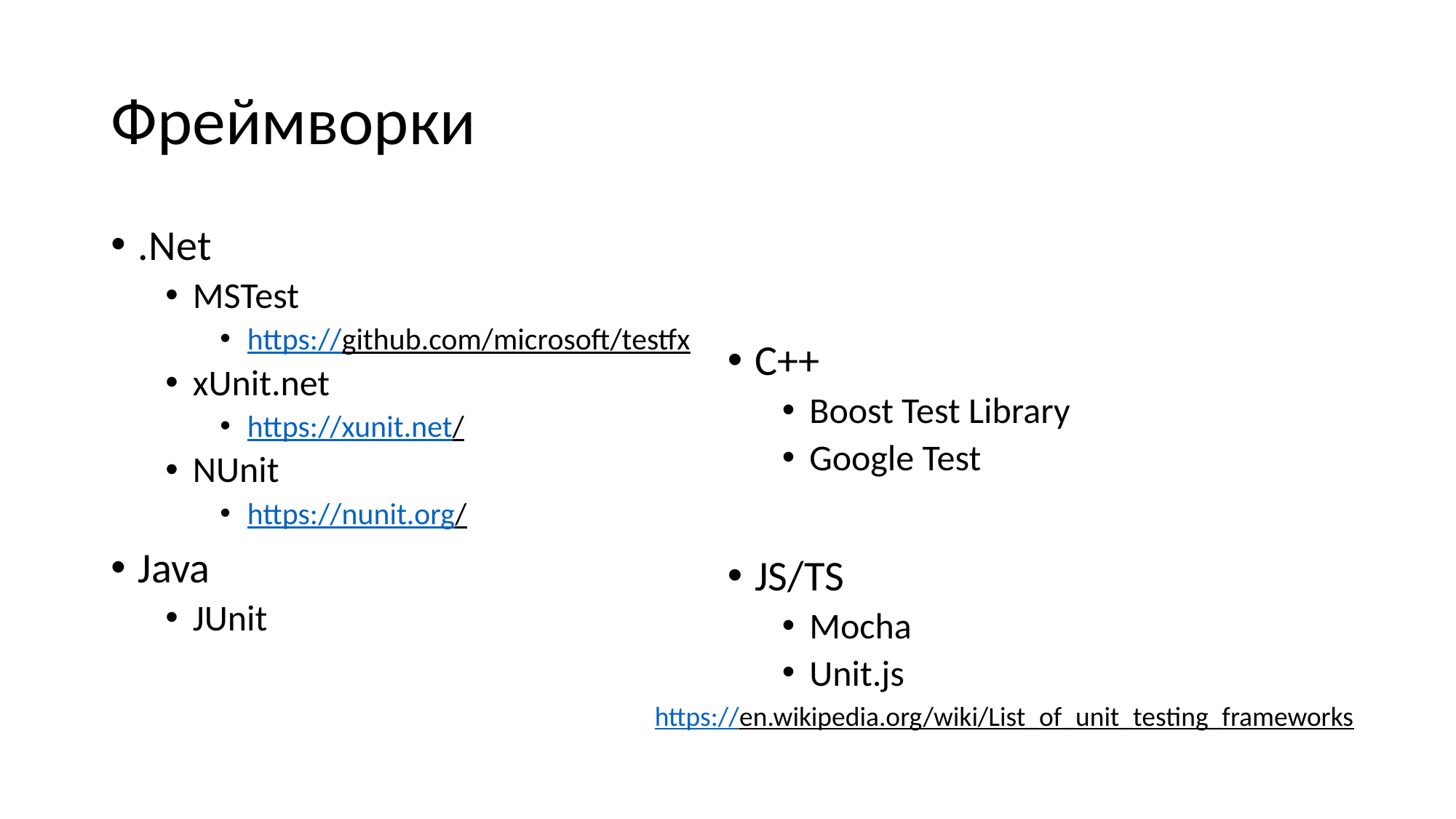

# Фреймворки
.Net
MSTest
https://github.com/microsoft/testfx
xUnit.net
https://xunit.net/
NUnit
https://nunit.org/
Java
JUnit

C++
Boost Test Library
Google Test

JS/TS
Mocha
Unit.js

https://en.wikipedia.org/wiki/List_of_unit_testing_frameworks